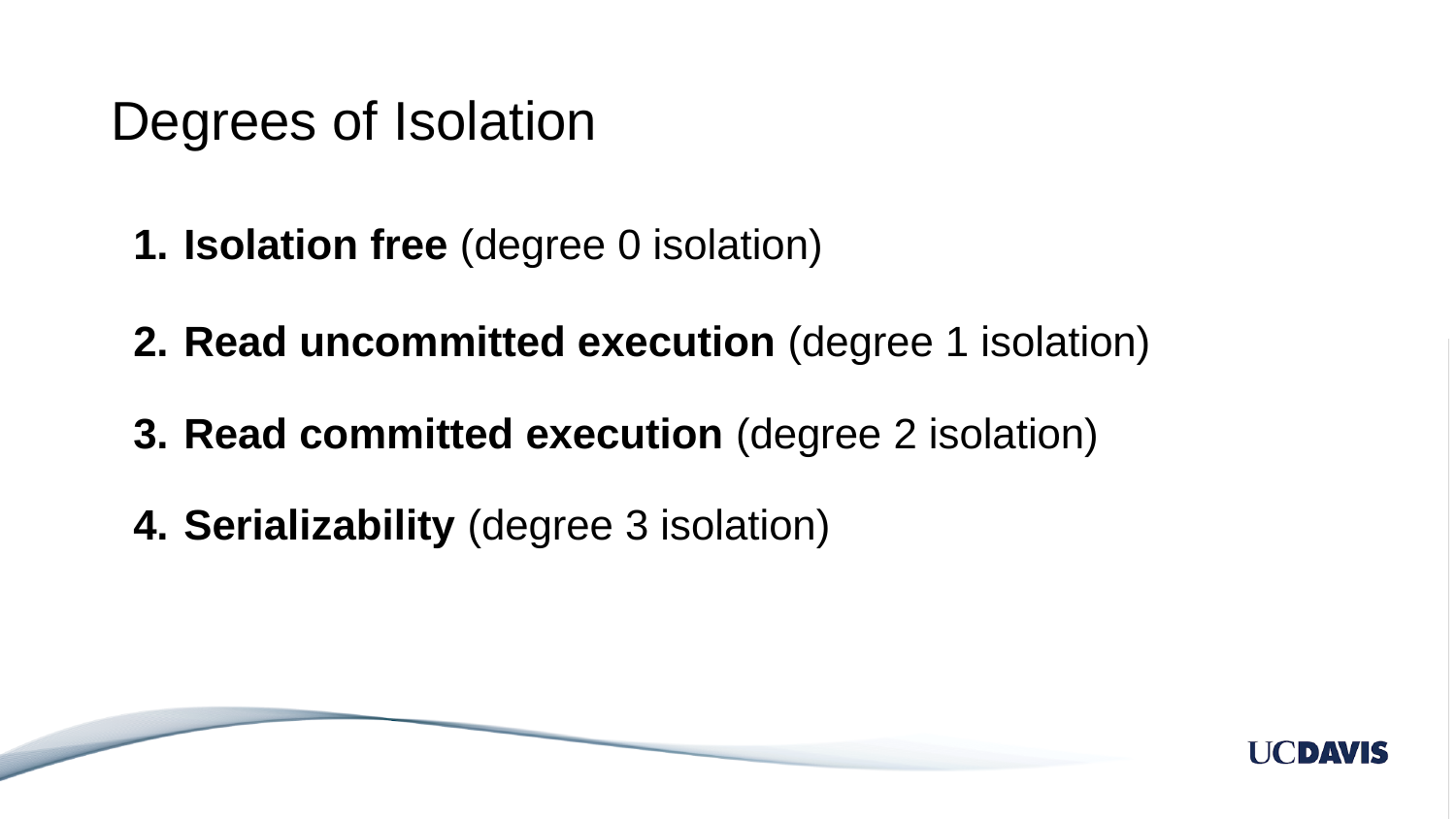

# Degrees of Isolation
Isolation free (degree 0 isolation)
Read uncommitted execution (degree 1 isolation)
Read committed execution (degree 2 isolation)
Serializability (degree 3 isolation)